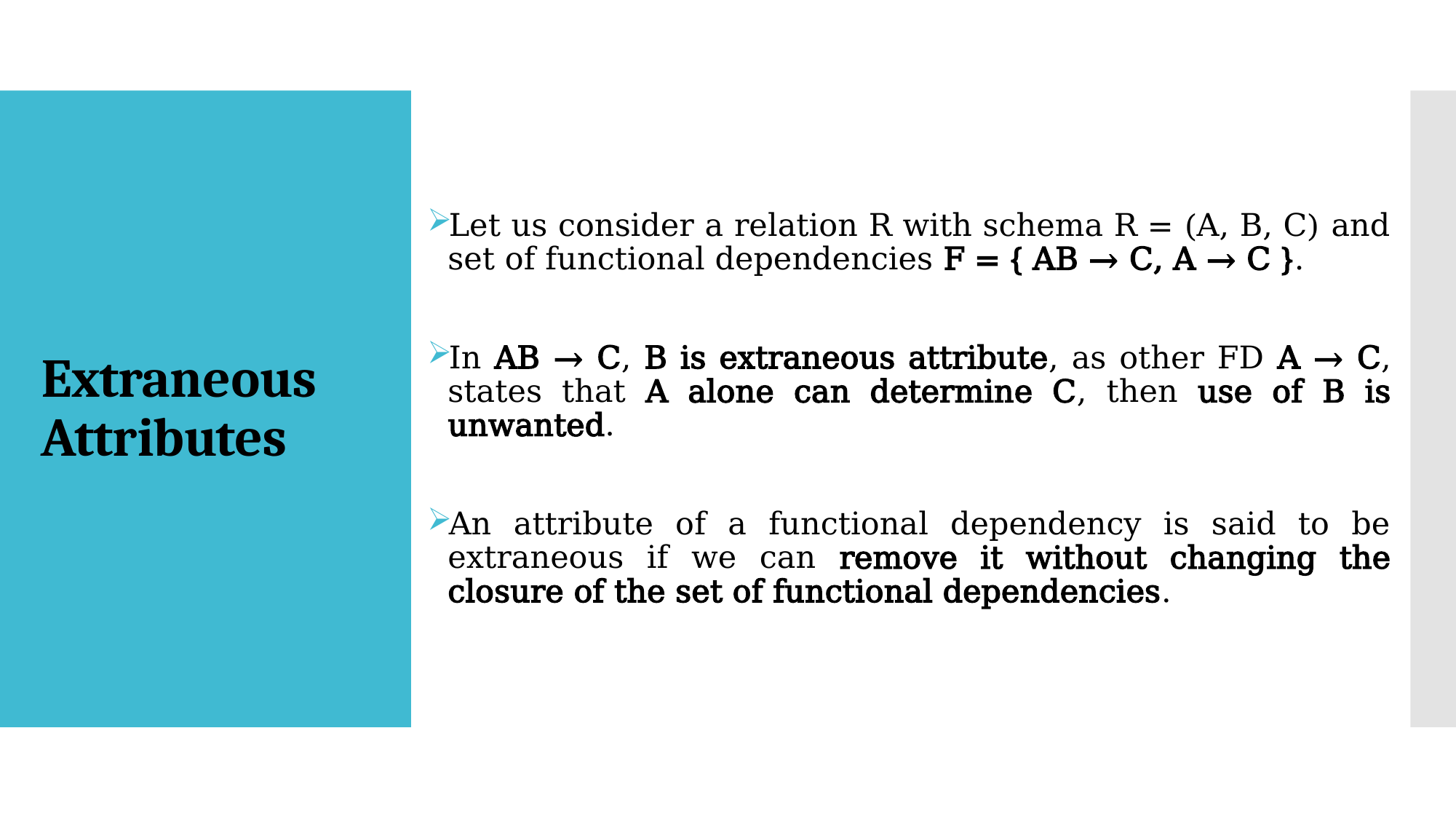

# Extraneous Attributes
Let us consider a relation R with schema R = (A, B, C) and set of functional dependencies F = { AB → C, A → C }.

In AB → C, B is extraneous attribute, as other FD A → C, states that A alone can determine C, then use of B is unwanted.

An attribute of a functional dependency is said to be extraneous if we can remove it without changing the closure of the set of functional dependencies.